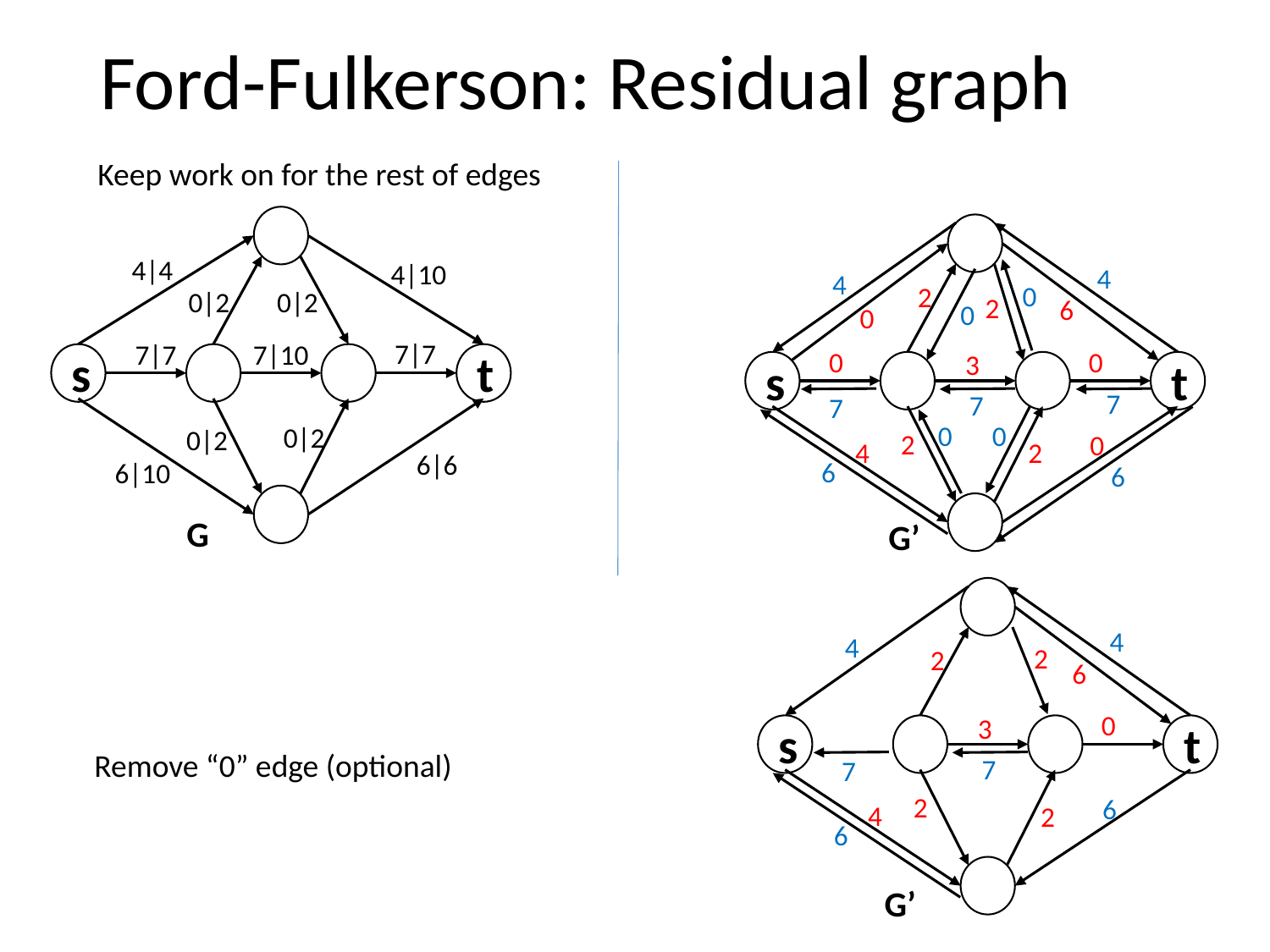

# Ford-Fulkerson: Residual graph
Keep work on for the rest of edges

4|4
4|10
4
4
0
2
0|2
0|2
2
6
0
0
7|7
7|10
7|7
0
0
3
s

t
s

t
7
7
7
0
0
0|2
0|2
2
0
4
2
6|6
6
6|10
6

G
G’

4
4
2
2
6
0
3
s

t
Remove “0” edge (optional)
7
7
2
6
4
2
6

G’